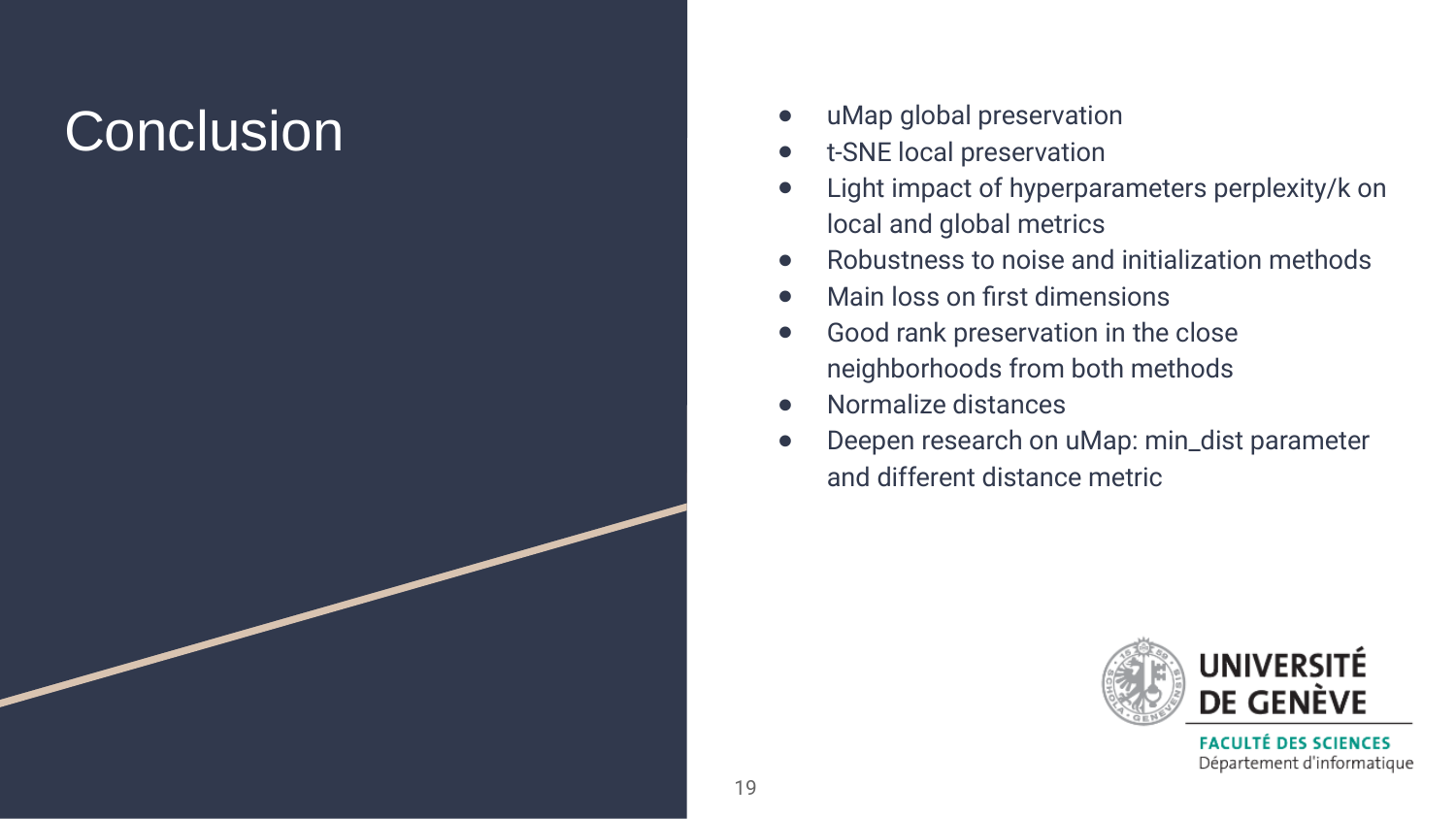

# Conclusion
uMap global preservation
t-SNE local preservation
Light impact of hyperparameters perplexity/k on local and global metrics
Robustness to noise and initialization methods
Main loss on first dimensions
Good rank preservation in the close neighborhoods from both methods
Normalize distances
Deepen research on uMap: min_dist parameter and different distance metric
19